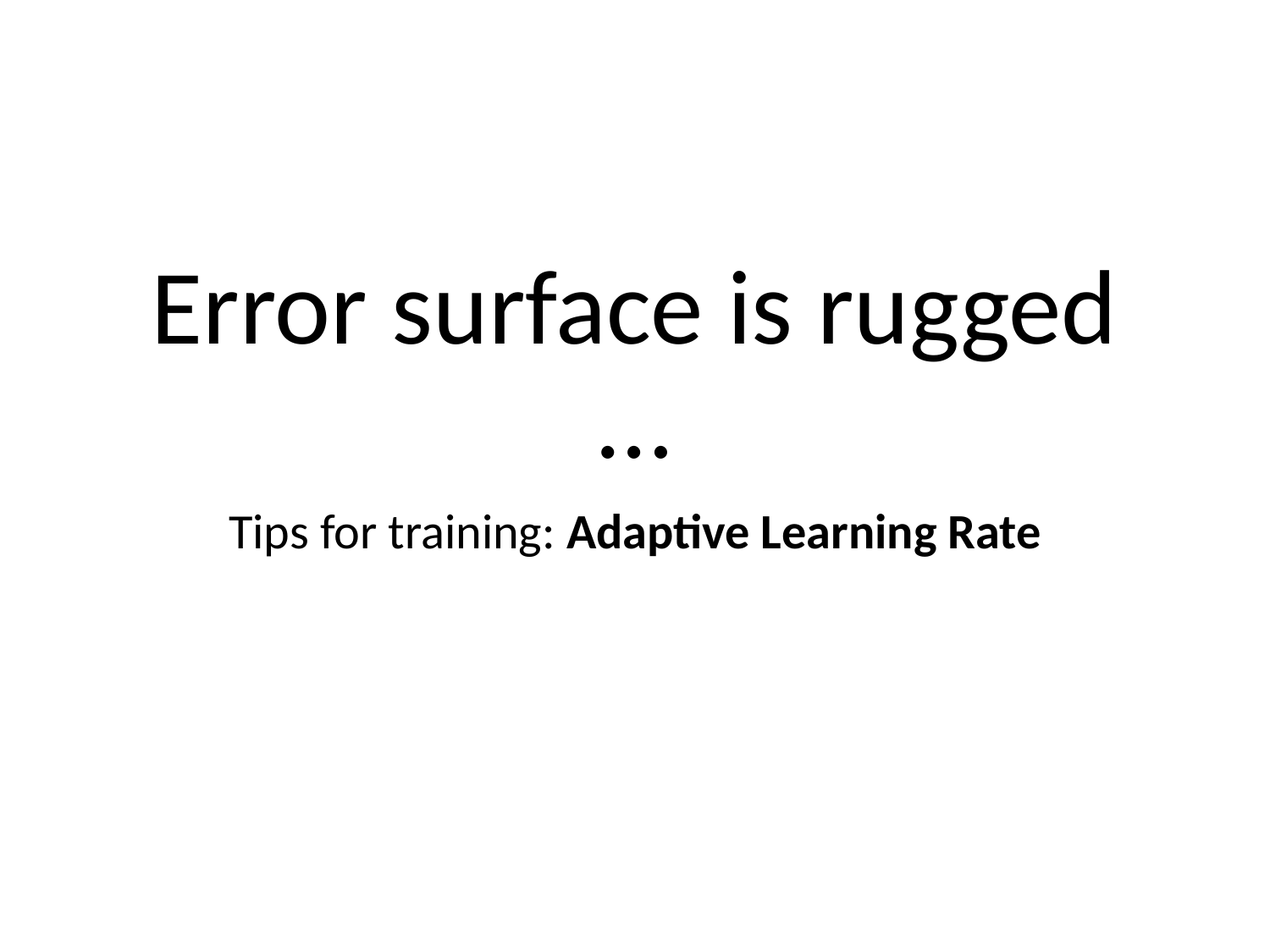

# Error surface is rugged …
Tips for training: Adaptive Learning Rate